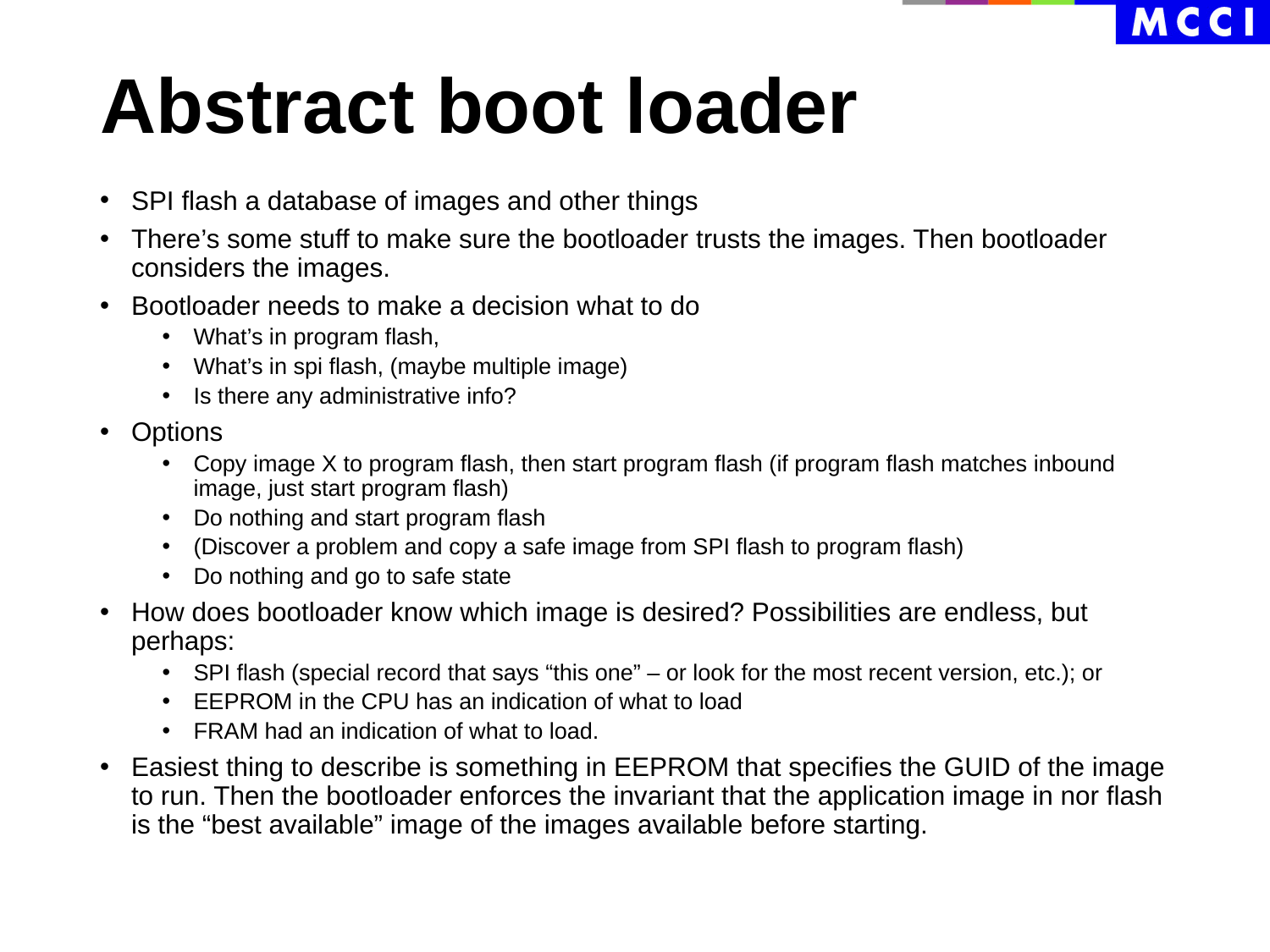

# Abstract boot loader
SPI flash a database of images and other things
There’s some stuff to make sure the bootloader trusts the images. Then bootloader considers the images.
Bootloader needs to make a decision what to do
What’s in program flash,
What’s in spi flash, (maybe multiple image)
Is there any administrative info?
Options
Copy image X to program flash, then start program flash (if program flash matches inbound image, just start program flash)
Do nothing and start program flash
(Discover a problem and copy a safe image from SPI flash to program flash)
Do nothing and go to safe state
How does bootloader know which image is desired? Possibilities are endless, but perhaps:
SPI flash (special record that says “this one” – or look for the most recent version, etc.); or
EEPROM in the CPU has an indication of what to load
FRAM had an indication of what to load.
Easiest thing to describe is something in EEPROM that specifies the GUID of the image to run. Then the bootloader enforces the invariant that the application image in nor flash is the “best available” image of the images available before starting.